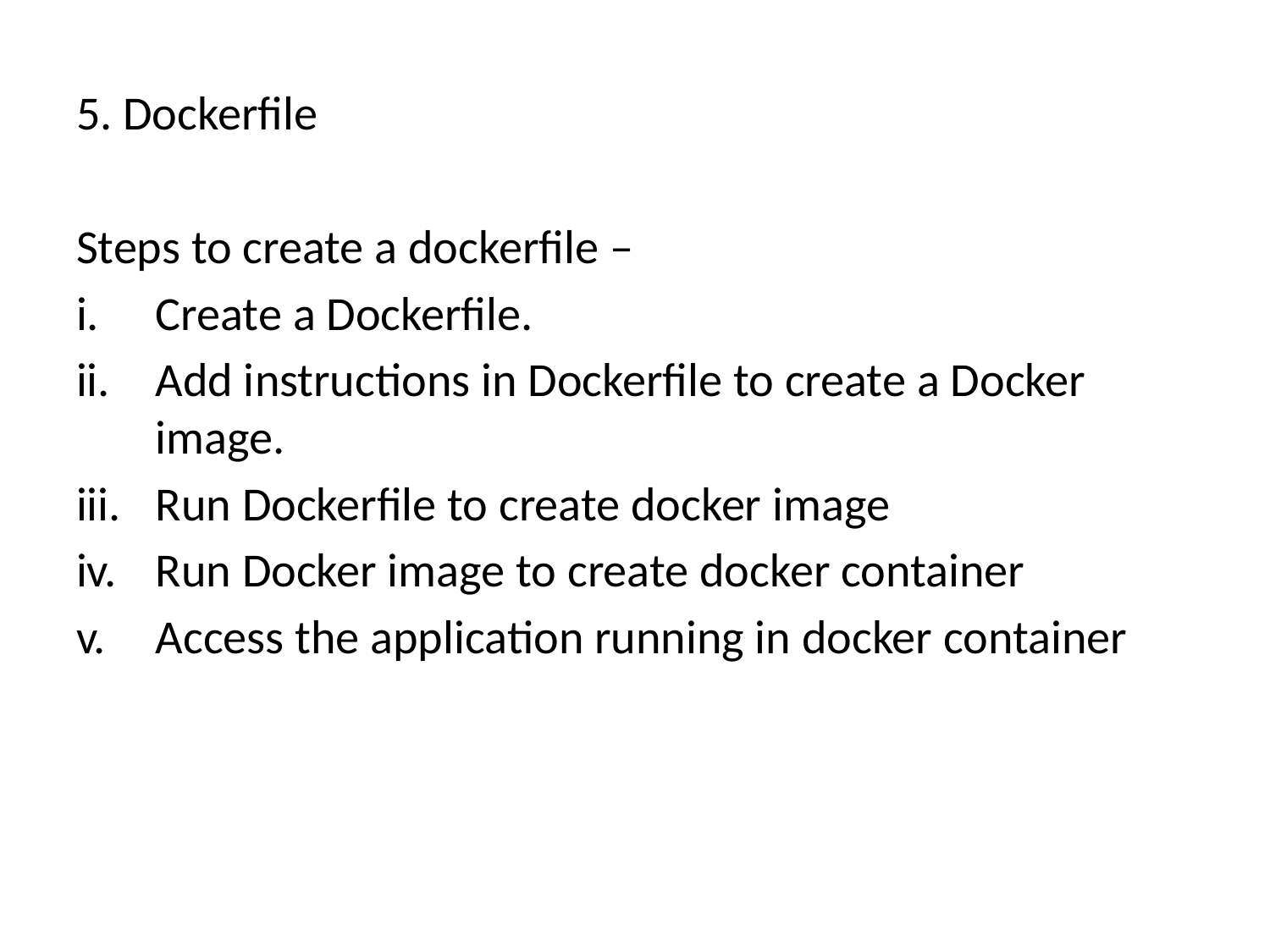

5. Dockerfile

Steps to create a dockerfile –
Create a Dockerfile.
Add instructions in Dockerfile to create a Docker image.
Run Dockerfile to create docker image
Run Docker image to create docker container
Access the application running in docker container